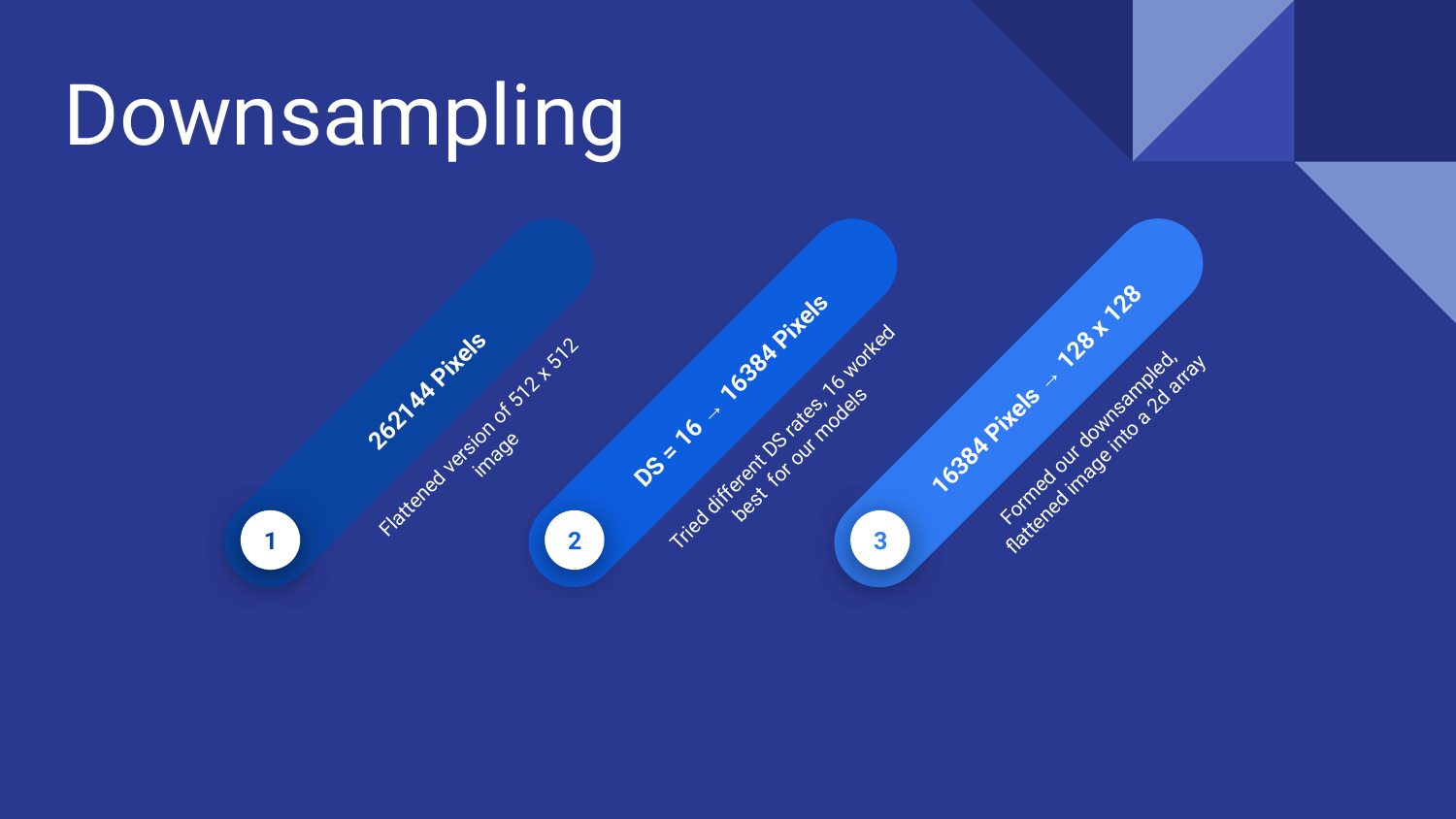

# Downsampling

Vestibulum congue tempus
Flattened version of 512 x 512 image
1

262144 Pixels
1

DS = 16 → 16384 Pixels
Tried different DS rates, 16 worked best  for our models
2

Vestibulum congue tempus
Formed our downsampled, flattened image into a 2d array
3

16384 Pixels → 128 x 128
3